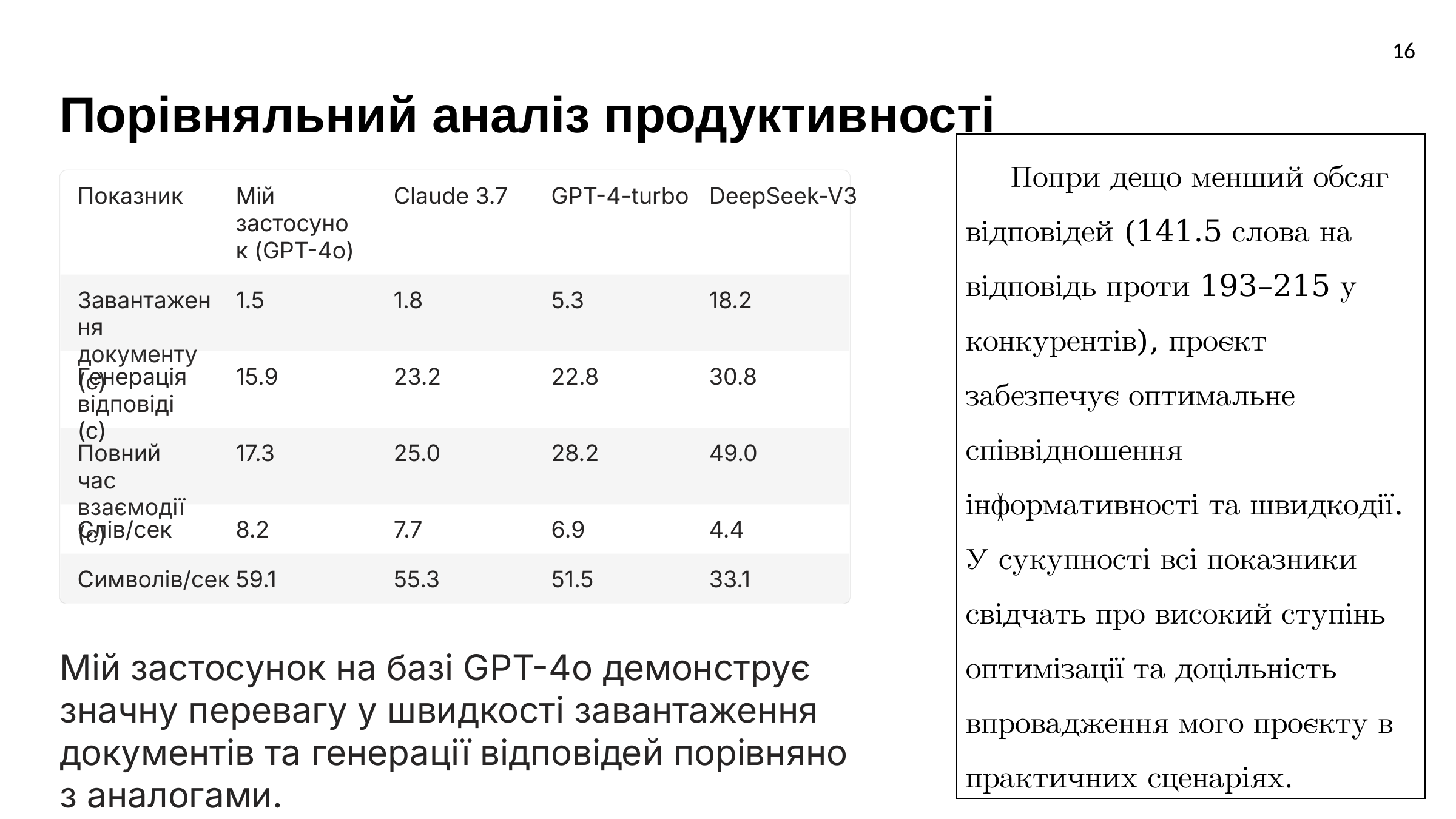

16
Порівняльний аналіз продуктивності
Попри дещо менший обсяг відповідей (141.5 слова на відповідь проти 193–215 у конкурентів), проєкт забезпечує оптимальне співвідношення інформативності та швидкодії. У сукупності всі показники свідчать про високий ступінь оптимізації та доцільність впровадження мого проєкту в практичних сценаріях.

Показник
Мій застосунок (GPT-4o)
Claude 3.7
GPT-4-turbo
DeepSeek-V3

Завантаження документу (с)
1.5
1.8
5.3
18.2

Генерація відповіді (с)
15.9
23.2
22.8
30.8

Повний час взаємодії (с)
17.3
25.0
28.2
49.0

Слів/сек
8.2
7.7
6.9
4.4

Символів/сек
59.1
55.3
51.5
33.1
Мій застосунок на базі GPT-4o демонструє значну перевагу у швидкості завантаження документів та генерації відповідей порівняно з аналогами.